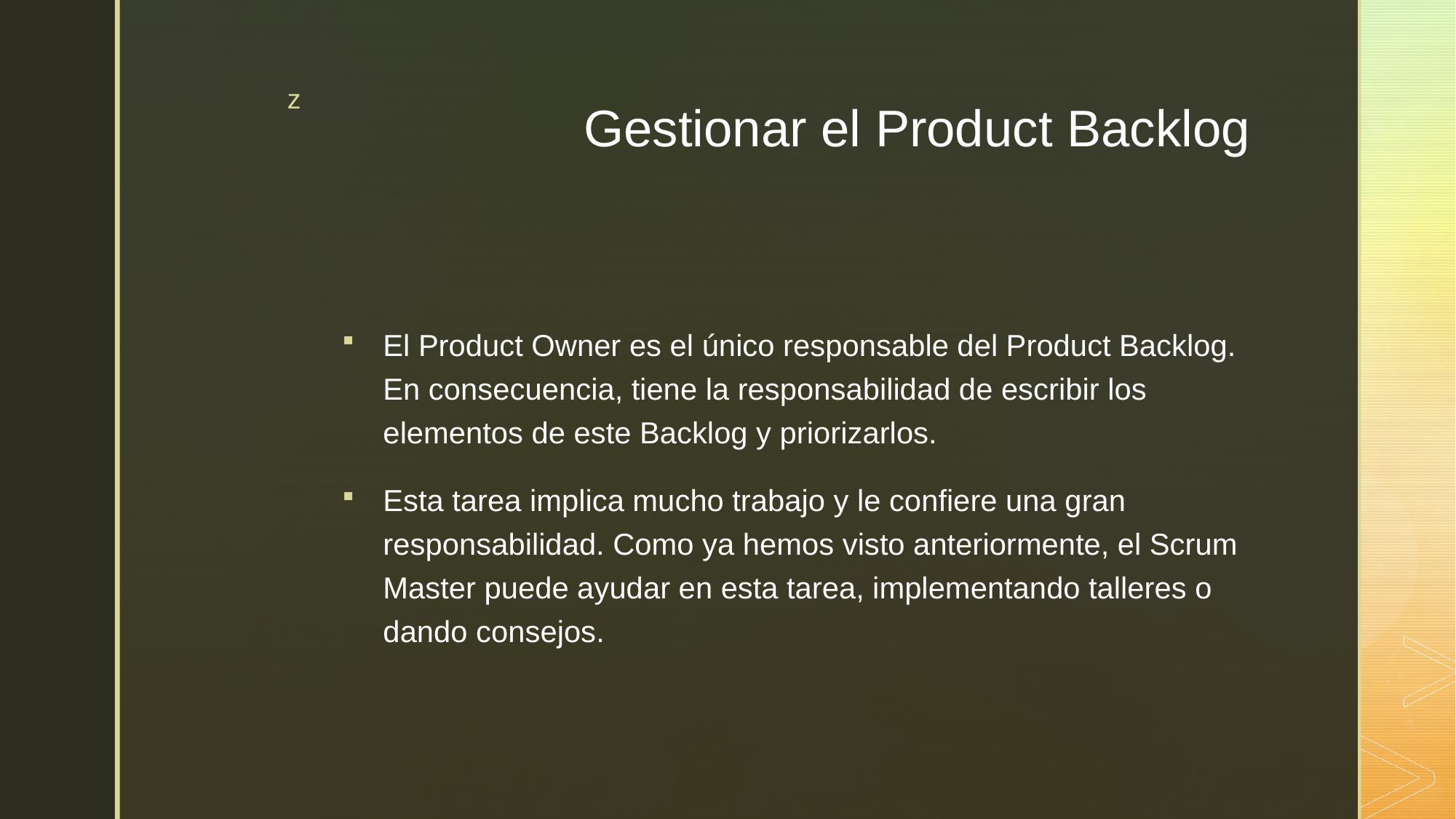

# Gestionar el Product Backlog
El Product Owner es el único responsable del Product Backlog. En consecuencia, tiene la responsabilidad de escribir los elementos de este Backlog y priorizarlos.
Esta tarea implica mucho trabajo y le confiere una gran responsabilidad. Como ya hemos visto anteriormente, el Scrum Master puede ayudar en esta tarea, implementando talleres o dando consejos.